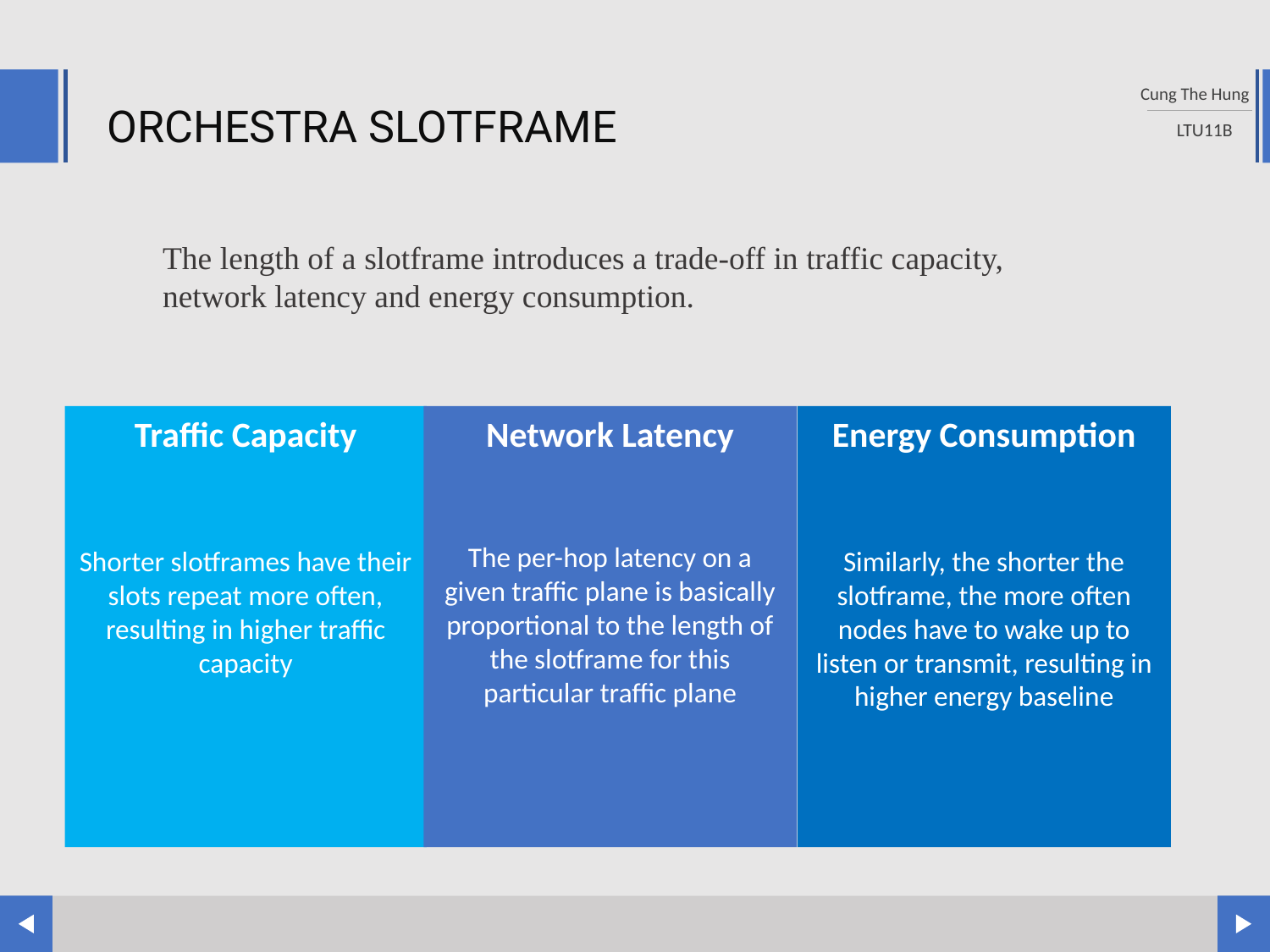

ORCHESTRA SLOTFRAME
The length of a slotframe introduces a trade-off in traffic capacity, network latency and energy consumption.
Energy Consumption

Similarly, the shorter the slotframe, the more often nodes have to wake up to listen or transmit, resulting in higher energy baseline
Traffic Capacity

Shorter slotframes have their slots repeat more often, resulting in higher traffic capacity
Network Latency

The per-hop latency on a given traffic plane is basically proportional to the length of the slotframe for this particular traffic plane